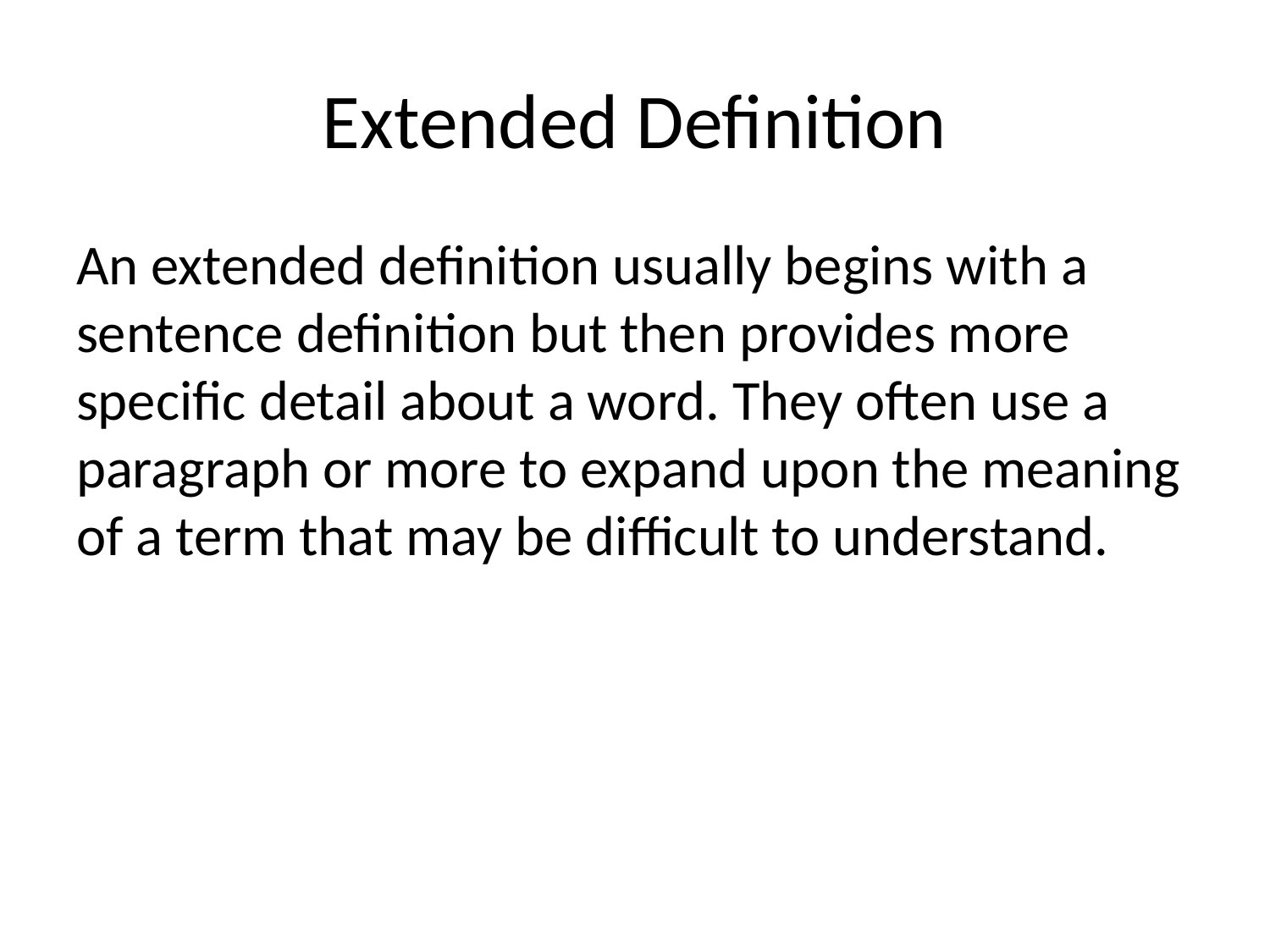

# Extended Definition
An extended definition usually begins with a sentence definition but then provides more specific detail about a word. They often use a paragraph or more to expand upon the meaning of a term that may be difficult to understand.